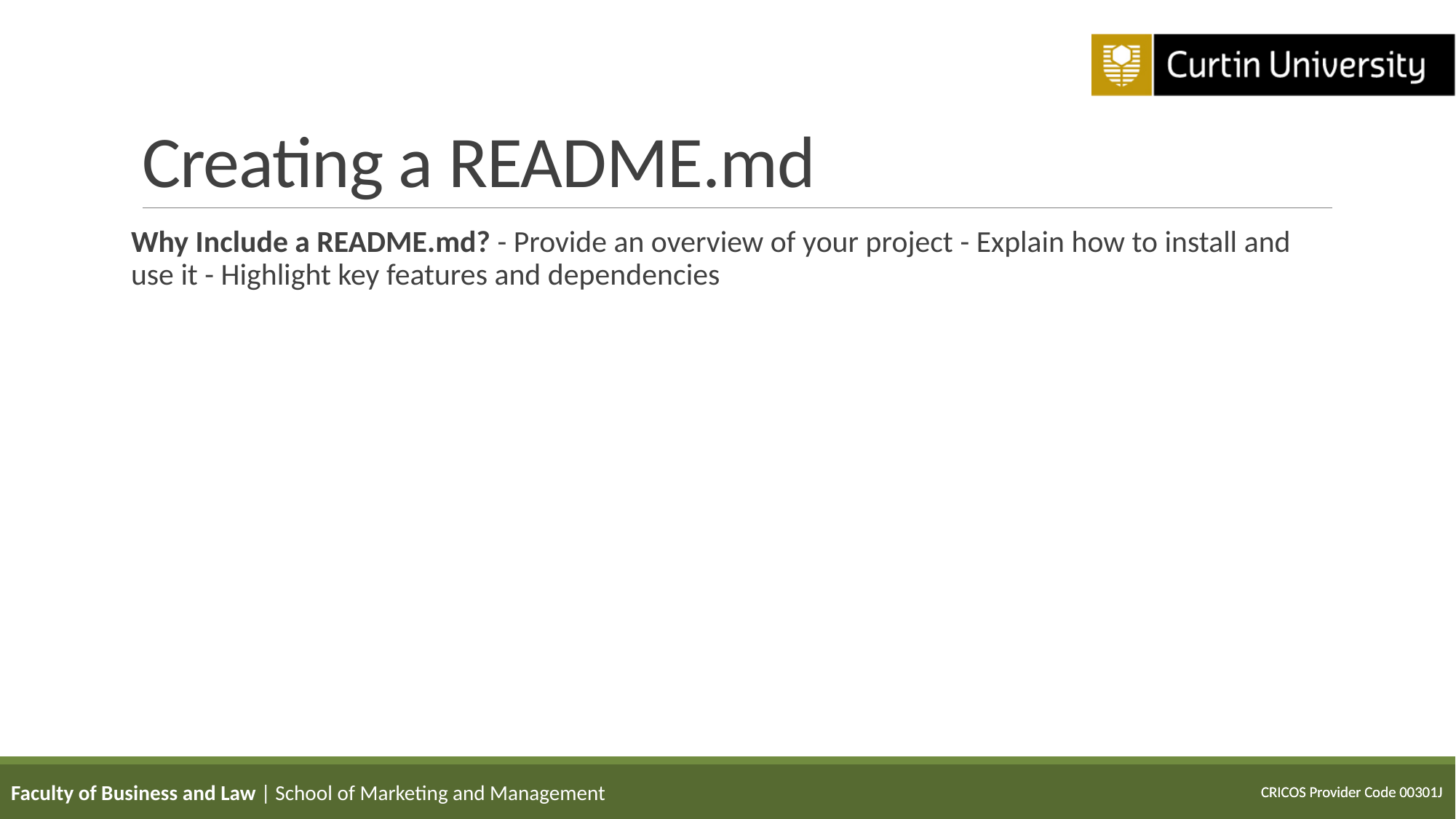

# Creating a README.md
Why Include a README.md? - Provide an overview of your project - Explain how to install and use it - Highlight key features and dependencies
Faculty of Business and Law | School of Marketing and Management